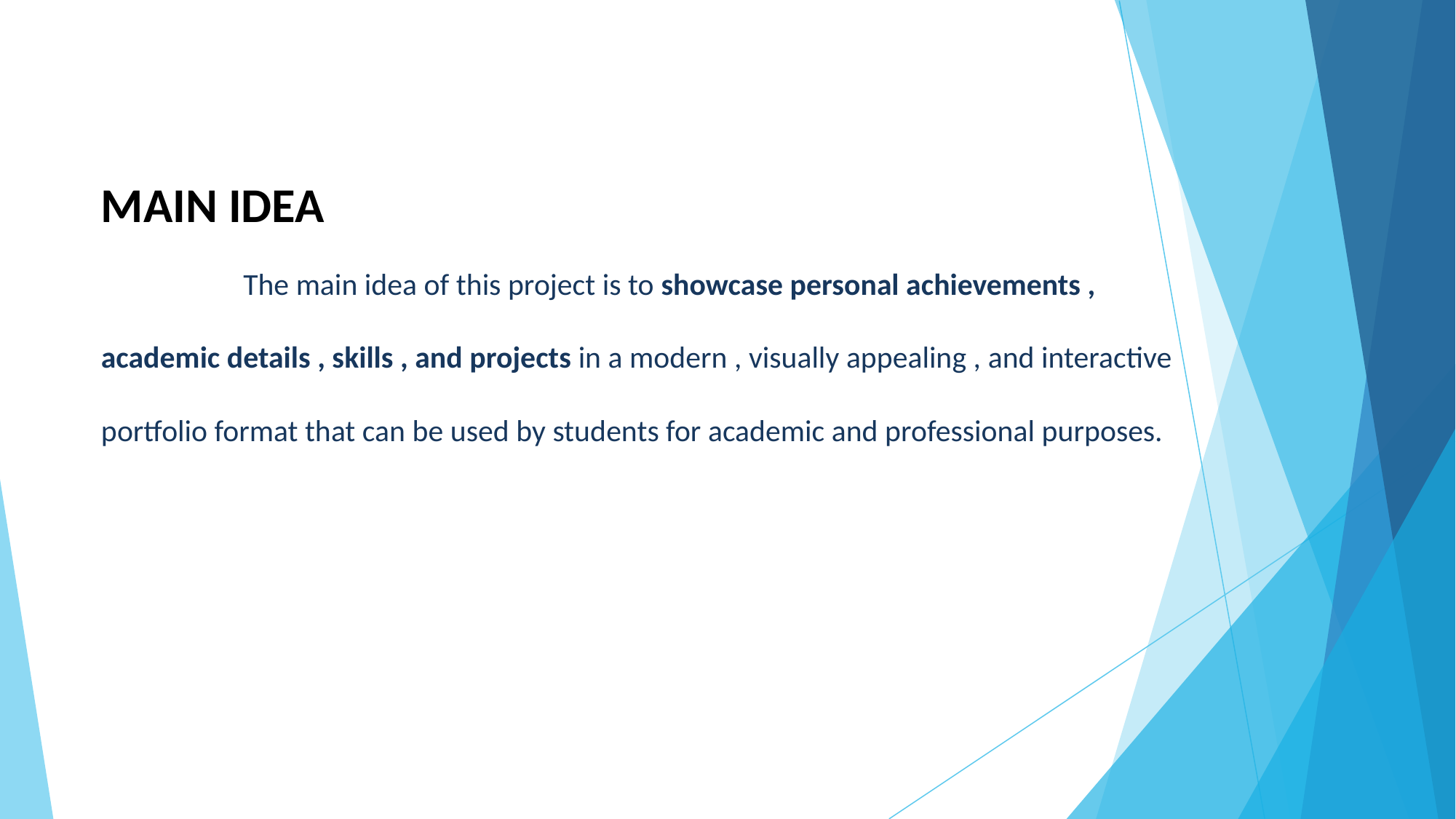

# MAIN IDEA The main idea of this project is to showcase personal achievements , academic details , skills , and projects in a modern , visually appealing , and interactive portfolio format that can be used by students for academic and professional purposes.